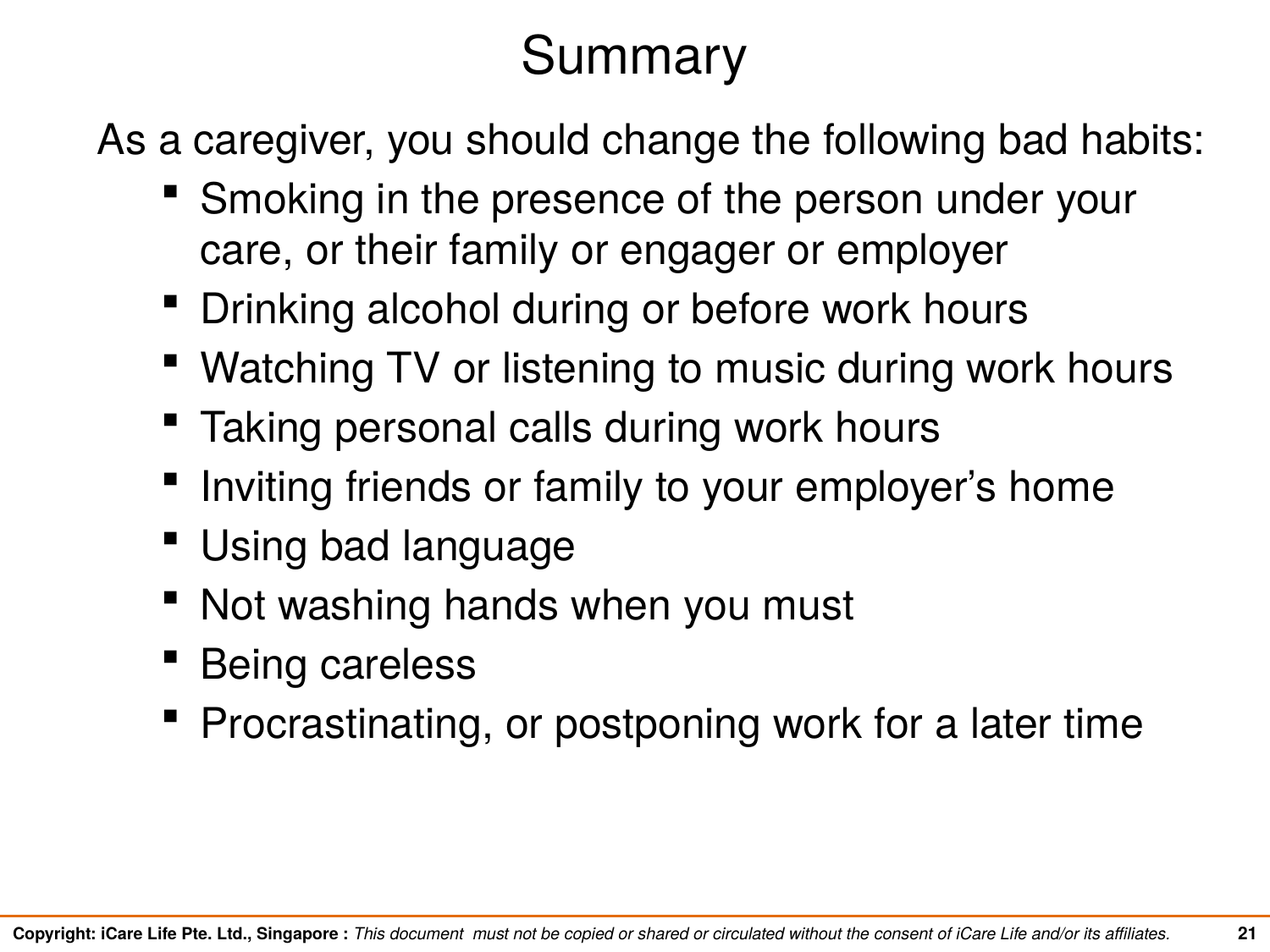

# Summary
As a caregiver, you should change the following bad habits:
Smoking in the presence of the person under your care, or their family or engager or employer
Drinking alcohol during or before work hours
Watching TV or listening to music during work hours
Taking personal calls during work hours
Inviting friends or family to your employer’s home
Using bad language
Not washing hands when you must
Being careless
Procrastinating, or postponing work for a later time

21
Copyright: iCare Life Pte. Ltd., Singapore : This document  must not be copied or shared or circulated without the consent of iCare Life and/or its affiliates.